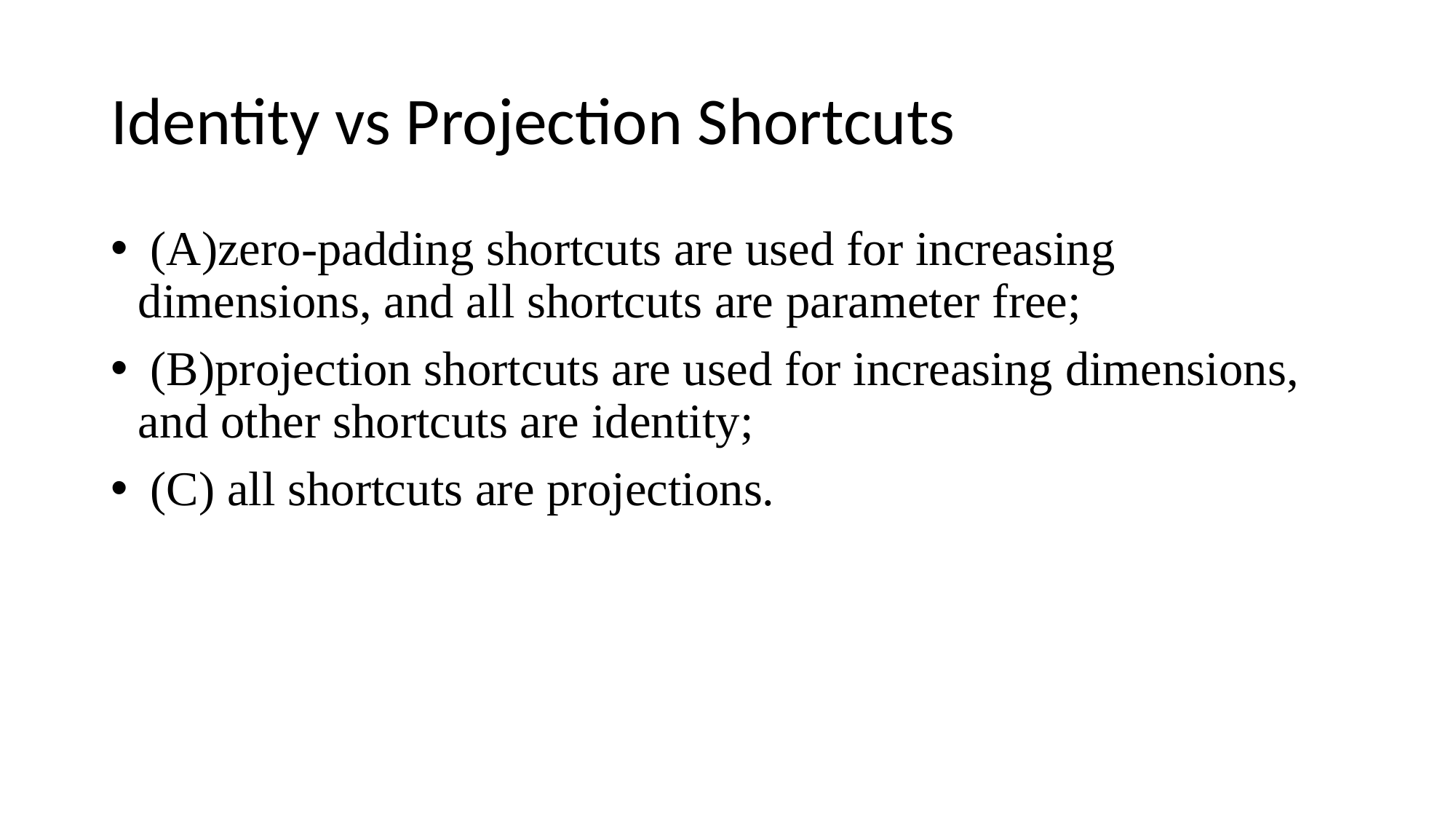

# Identity vs Projection Shortcuts
 (A)zero-padding shortcuts are used for increasing dimensions, and all shortcuts are parameter free;
 (B)projection shortcuts are used for increasing dimensions, and other shortcuts are identity;
 (C) all shortcuts are projections.